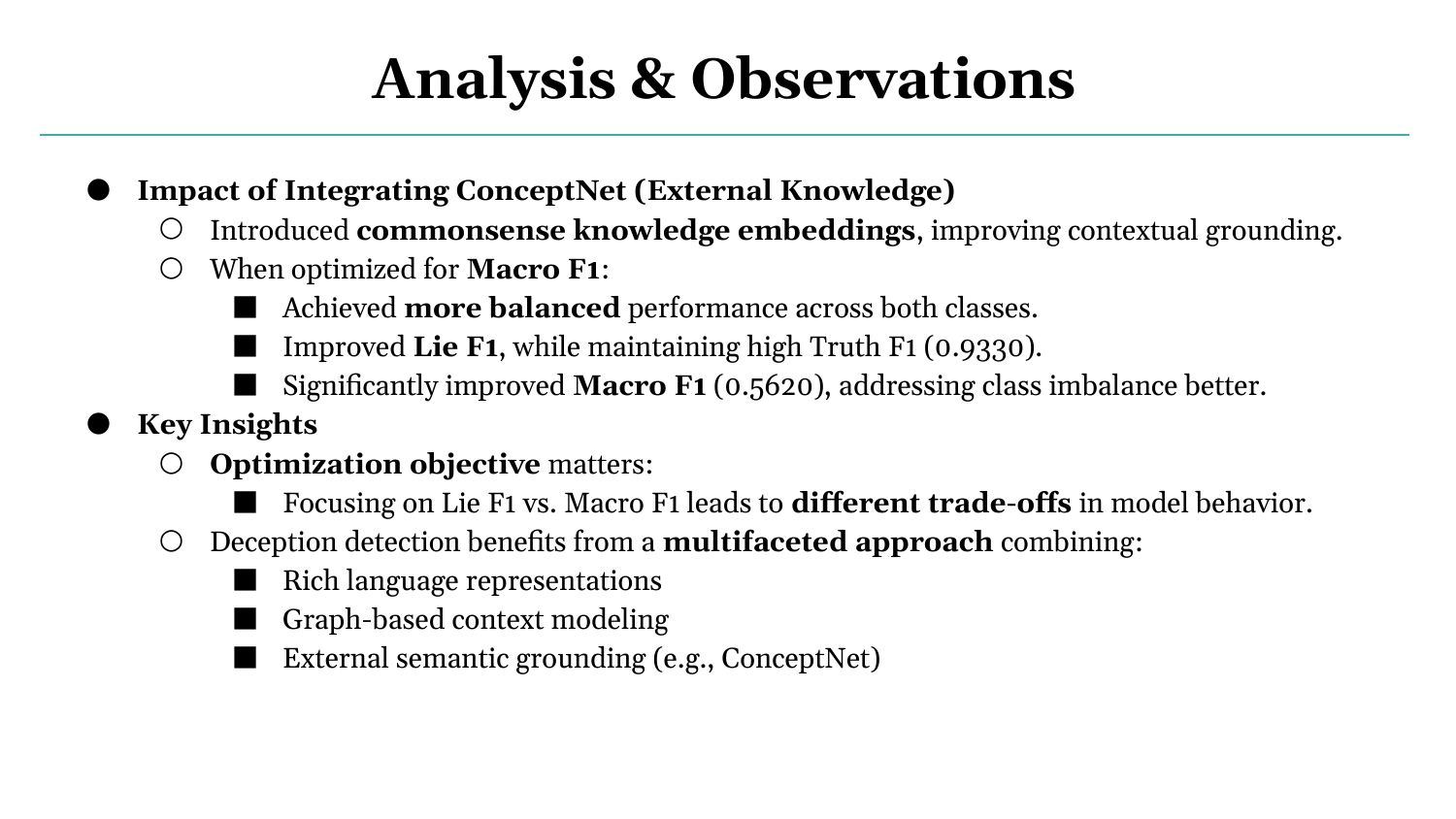

# Analysis & Observations
Impact of Integrating ConceptNet (External Knowledge)
Introduced commonsense knowledge embeddings, improving contextual grounding.
When optimized for Macro F1:
Achieved more balanced performance across both classes.
Improved Lie F1, while maintaining high Truth F1 (0.9330).
Significantly improved Macro F1 (0.5620), addressing class imbalance better.
Key Insights
Optimization objective matters:
Focusing on Lie F1 vs. Macro F1 leads to different trade-offs in model behavior.
Deception detection benefits from a multifaceted approach combining:
Rich language representations
Graph-based context modeling
External semantic grounding (e.g., ConceptNet)